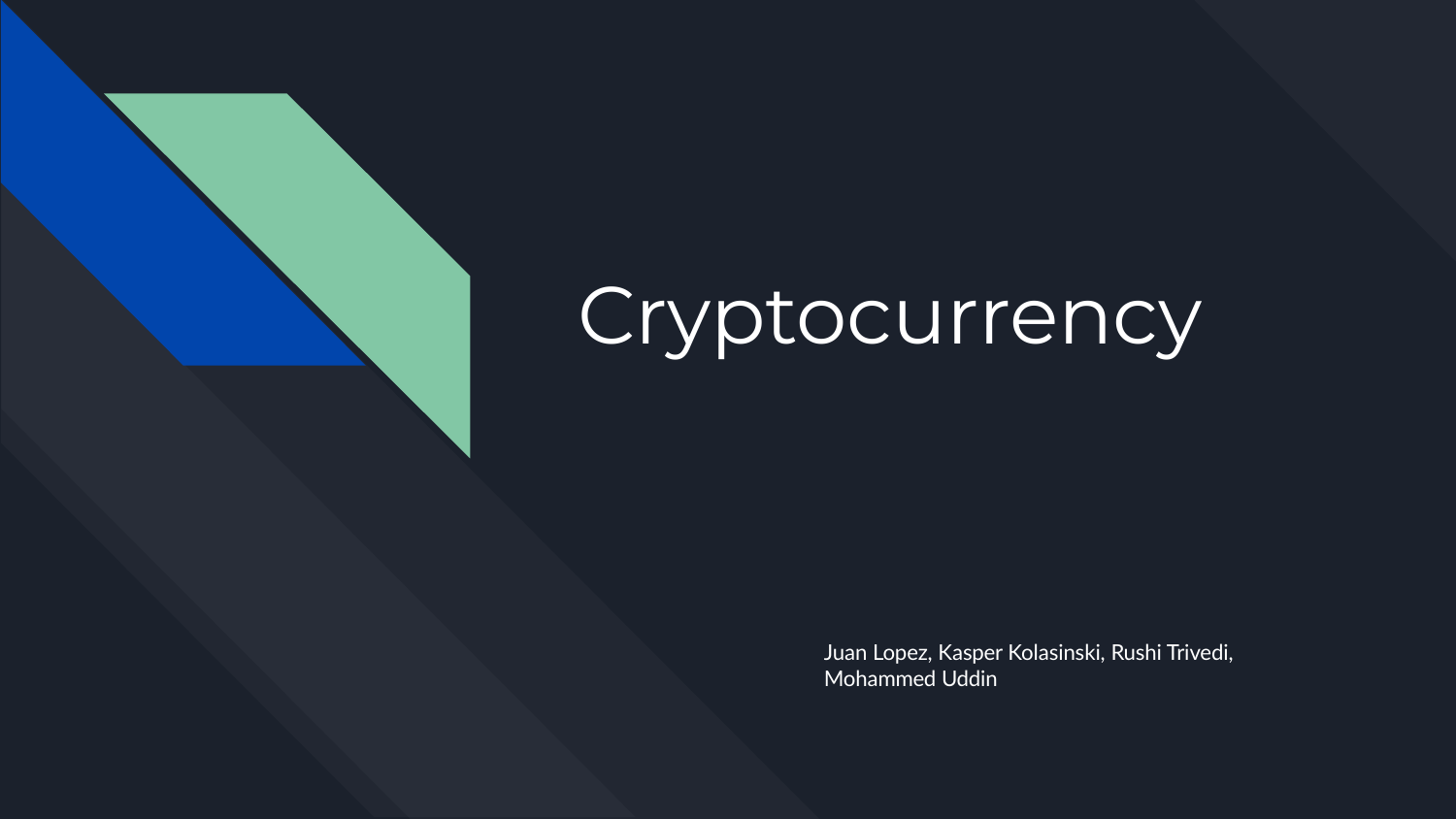

# Cryptocurrency
Juan Lopez, Kasper Kolasinski, Rushi Trivedi, Mohammed Uddin